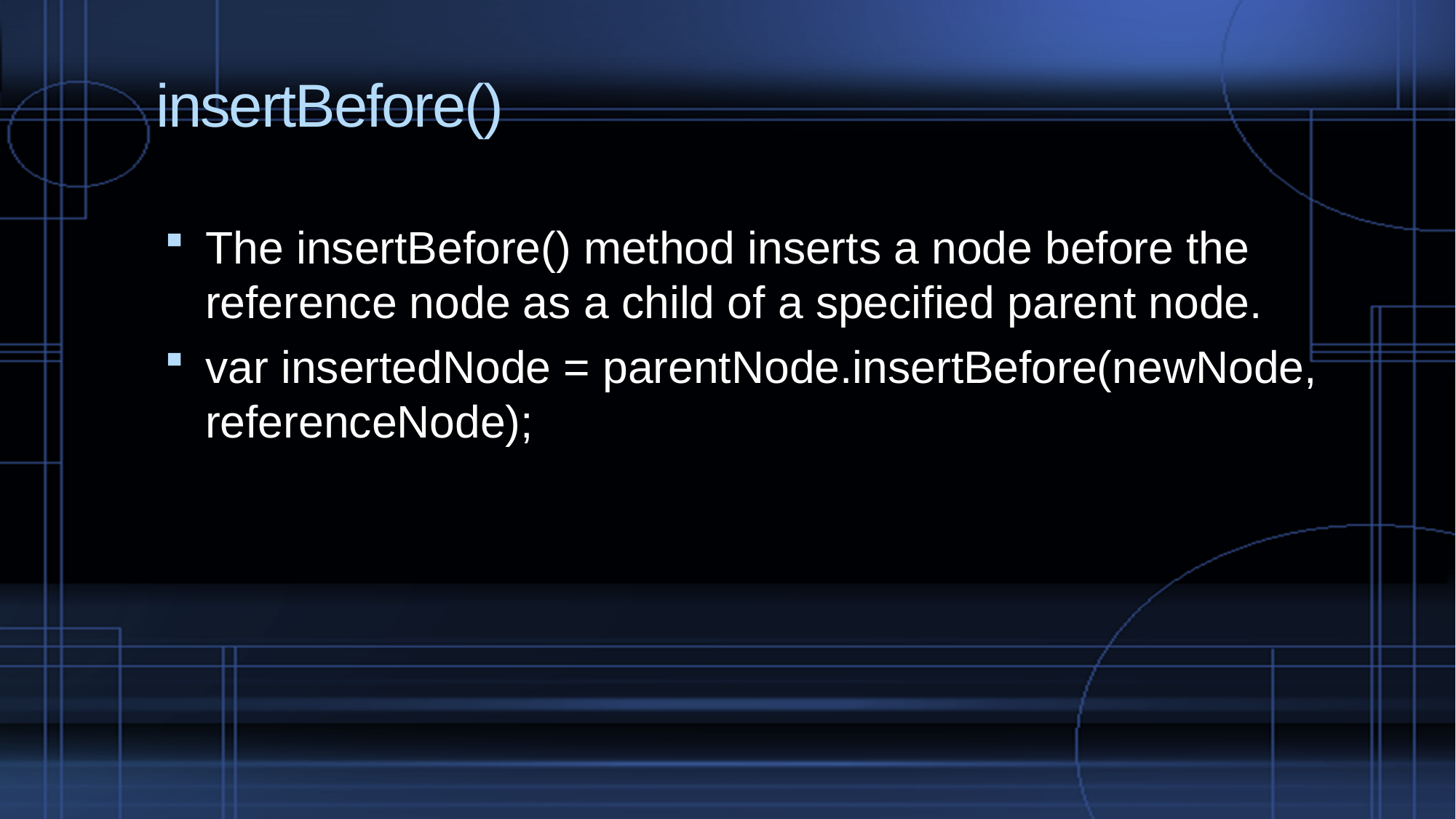

# insertBefore()
The insertBefore() method inserts a node before the reference node as a child of a specified parent node.
var insertedNode = parentNode.insertBefore(newNode, referenceNode);